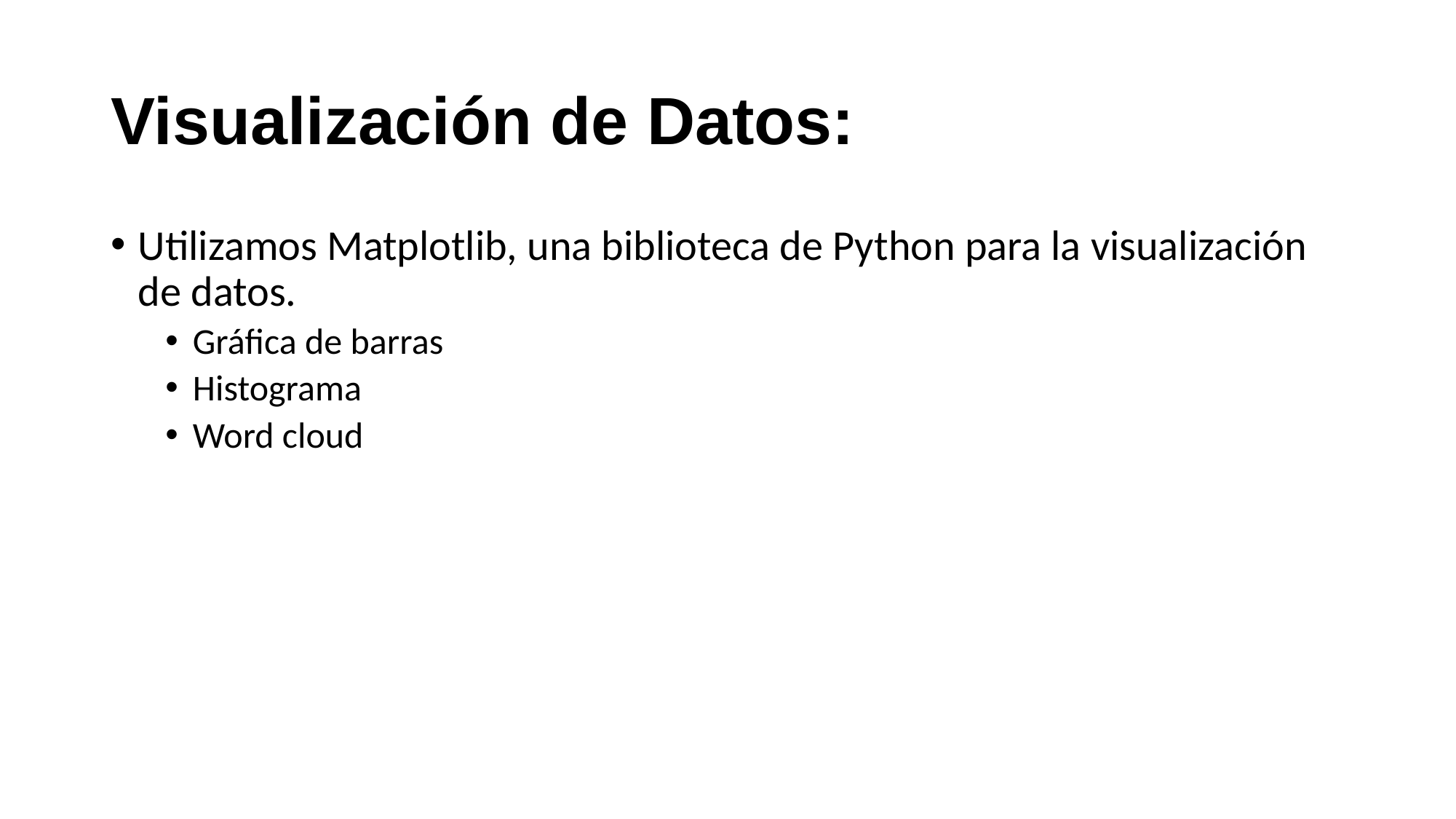

# Visualización de Datos:
Utilizamos Matplotlib, una biblioteca de Python para la visualización de datos.
Gráfica de barras
Histograma
Word cloud